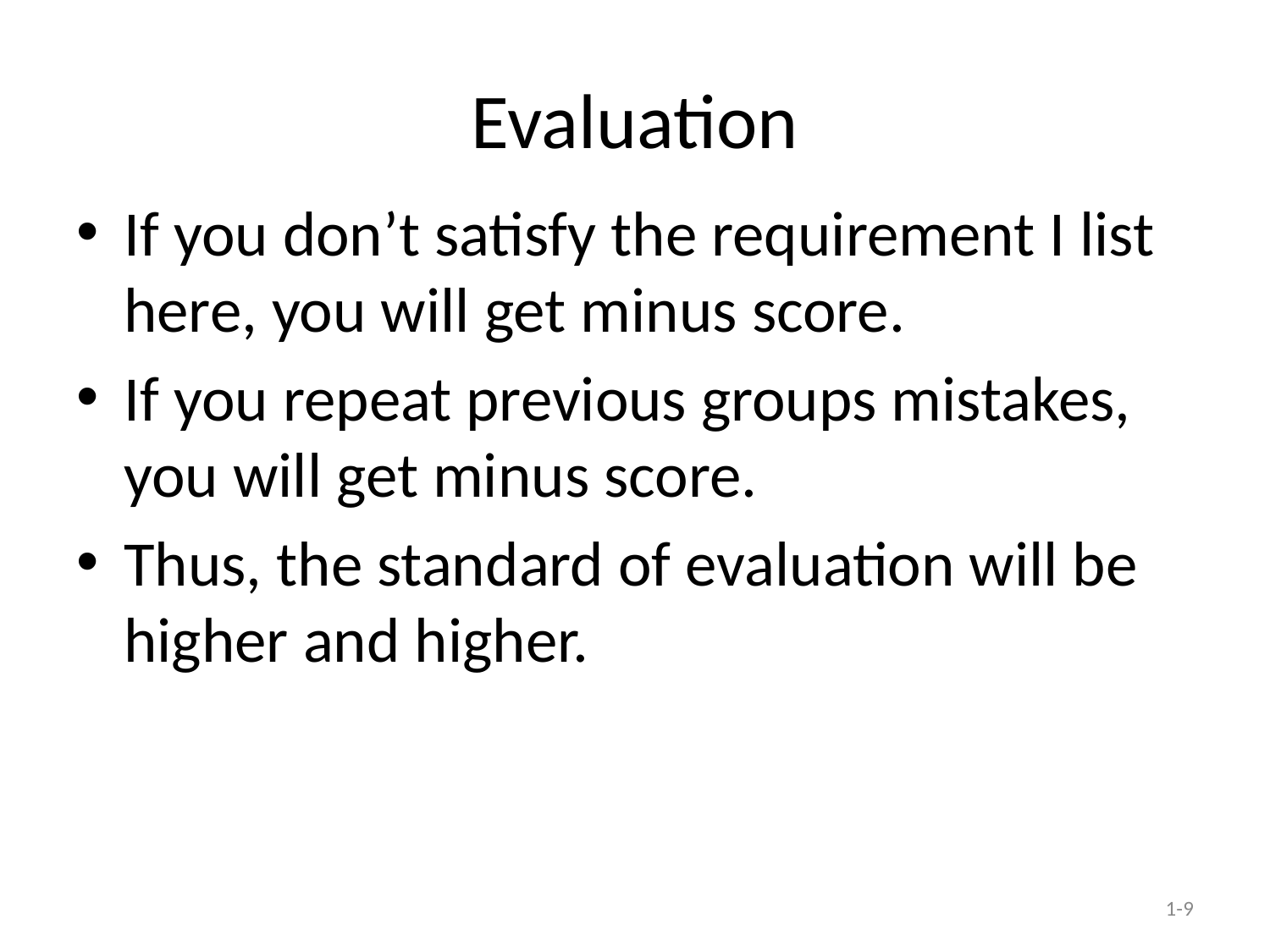

# Evaluation
If you don’t satisfy the requirement I list here, you will get minus score.
If you repeat previous groups mistakes, you will get minus score.
Thus, the standard of evaluation will be higher and higher.

1-9